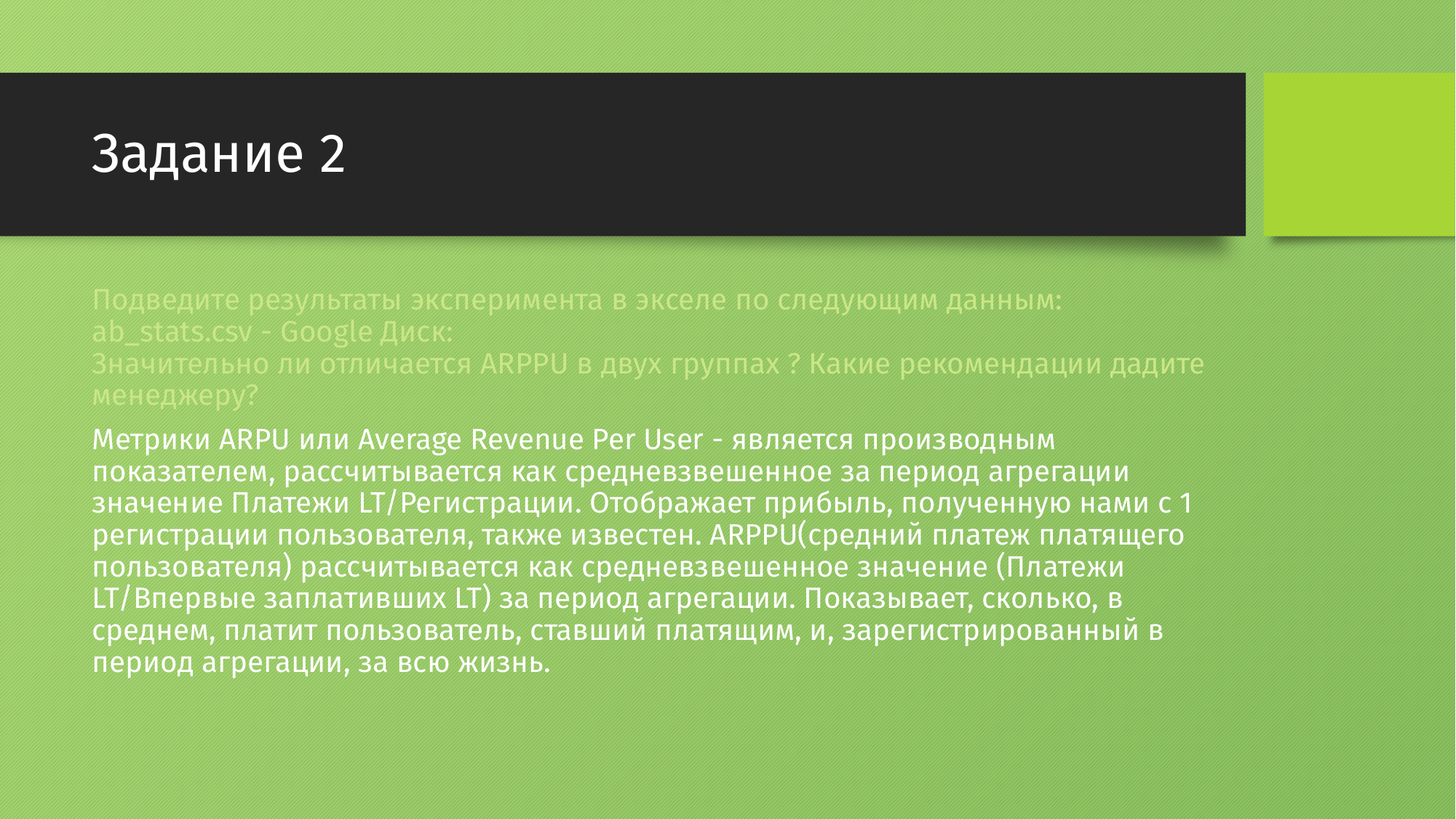

# Задание 2
Подведите результаты эксперимента в экселе по следующим данным: ab_stats.csv - Google Диск:
Значительно ли отличается ARPPU в двух группах ? Какие рекомендации дадите
менеджеру?
Метрики ARPU или Average Revenue Per User - является производным показателем, рассчитывается как средневзвешенное за период агрегации значение Платежи LT/Регистрации. Отображает прибыль, полученную нами с 1 регистрации пользователя, также известен. ARPPU(средний платеж платящего пользователя) рассчитывается как средневзвешенное значение (Платежи LT/Впервые заплативших LT) за период агрегации. Показывает, сколько, в среднем, платит пользователь, ставший платящим, и, зарегистрированный в период агрегации, за всю жизнь.